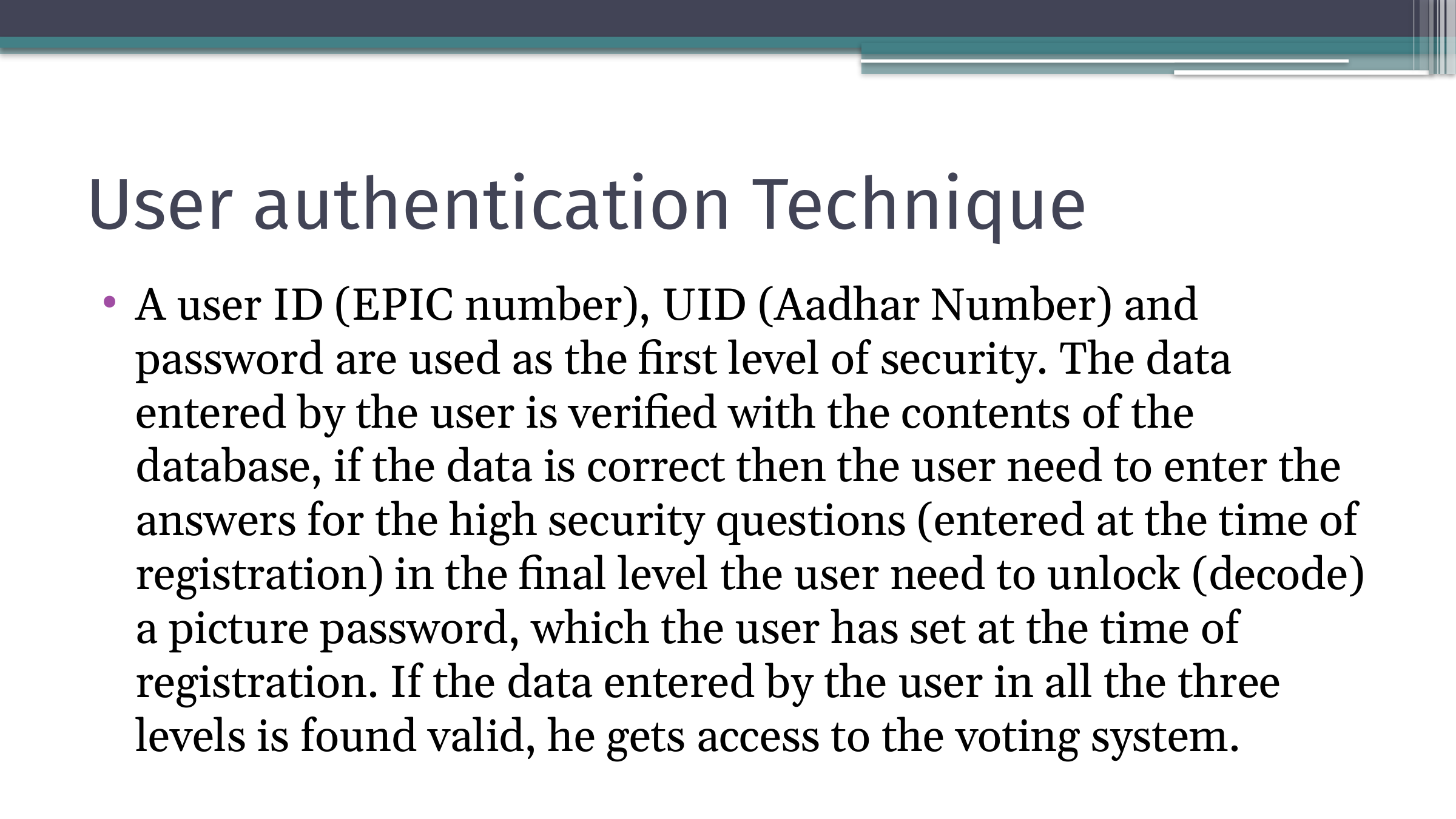

# User authentication Technique
A user ID (EPIC number), UID (Aadhar Number) and password are used as the first level of security. The data entered by the user is verified with the contents of the database, if the data is correct then the user need to enter the answers for the high security questions (entered at the time of registration) in the final level the user need to unlock (decode) a picture password, which the user has set at the time of registration. If the data entered by the user in all the three levels is found valid, he gets access to the voting system.